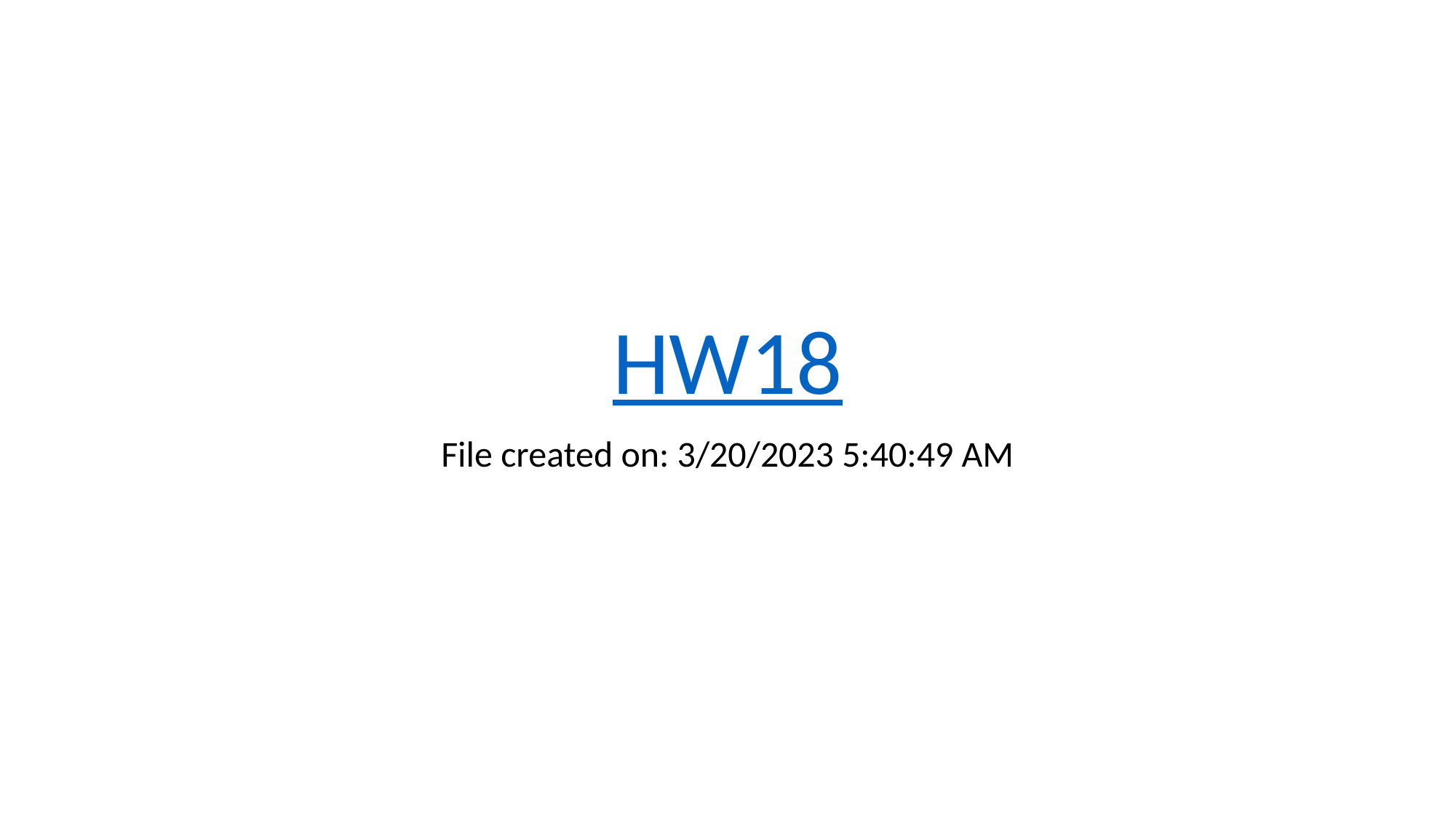

# HW18
File created on: 3/20/2023 5:40:49 AM